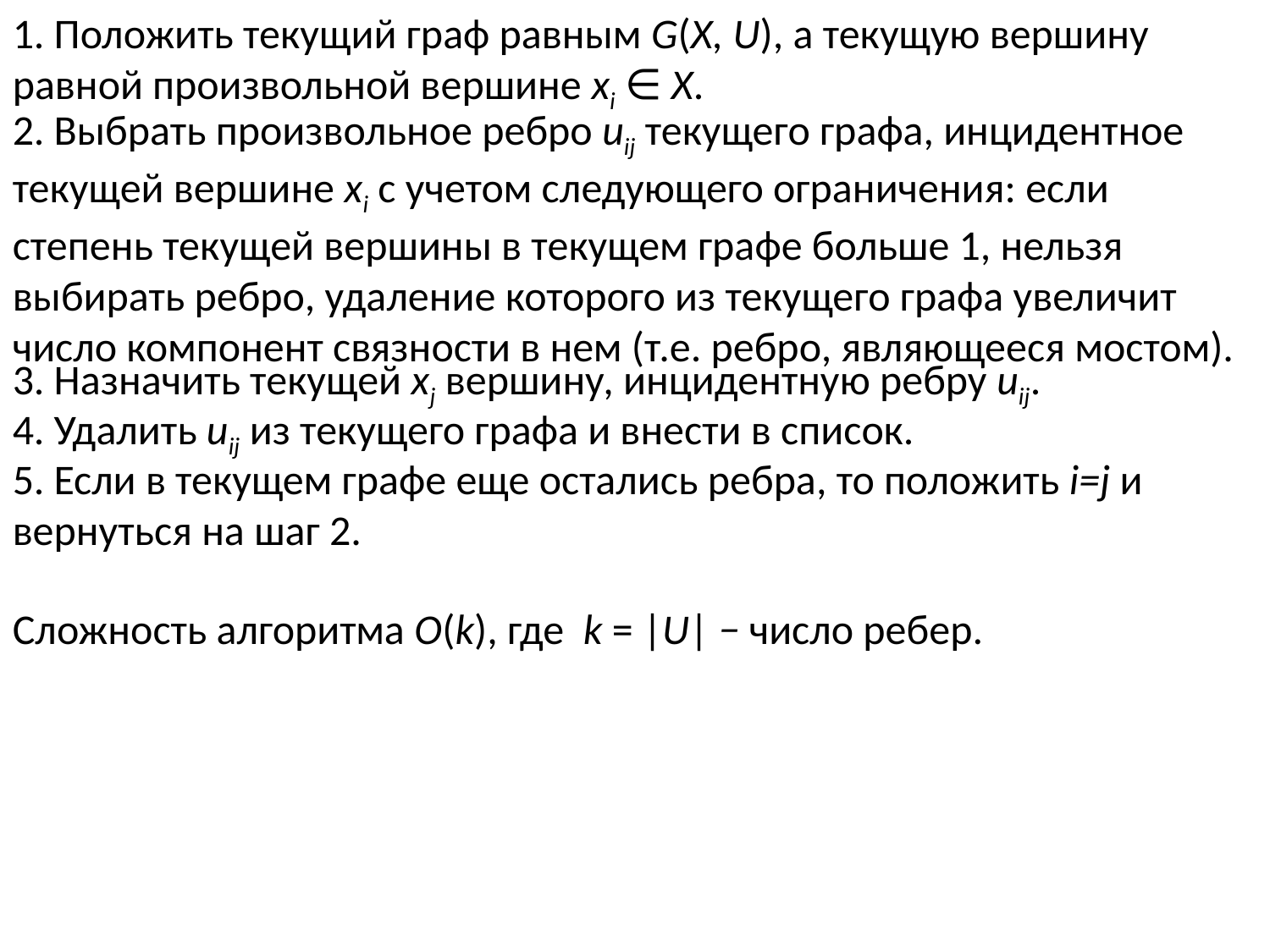

1. Положить текущий граф равным G(X, U), а текущую вершину равной произвольной вершине xi ∈ X.
2. Выбрать произвольное ребро uij текущего графа, инцидентное текущей вершине xi с учетом следующего ограничения: если степень текущей вершины в текущем графе больше 1, нельзя выбирать ребро, удаление которого из текущего графа увеличит число компонент связности в нем (т.е. ребро, являющееся мостом).
3. Назначить текущей xj вершину, инцидентную ребру uij.
4. Удалить uij из текущего графа и внести в список.
5. Если в текущем графе еще остались ребра, то положить i=j и вернуться на шаг 2.
Сложность алгоритма О(k), где  k = |U| − число ребер.